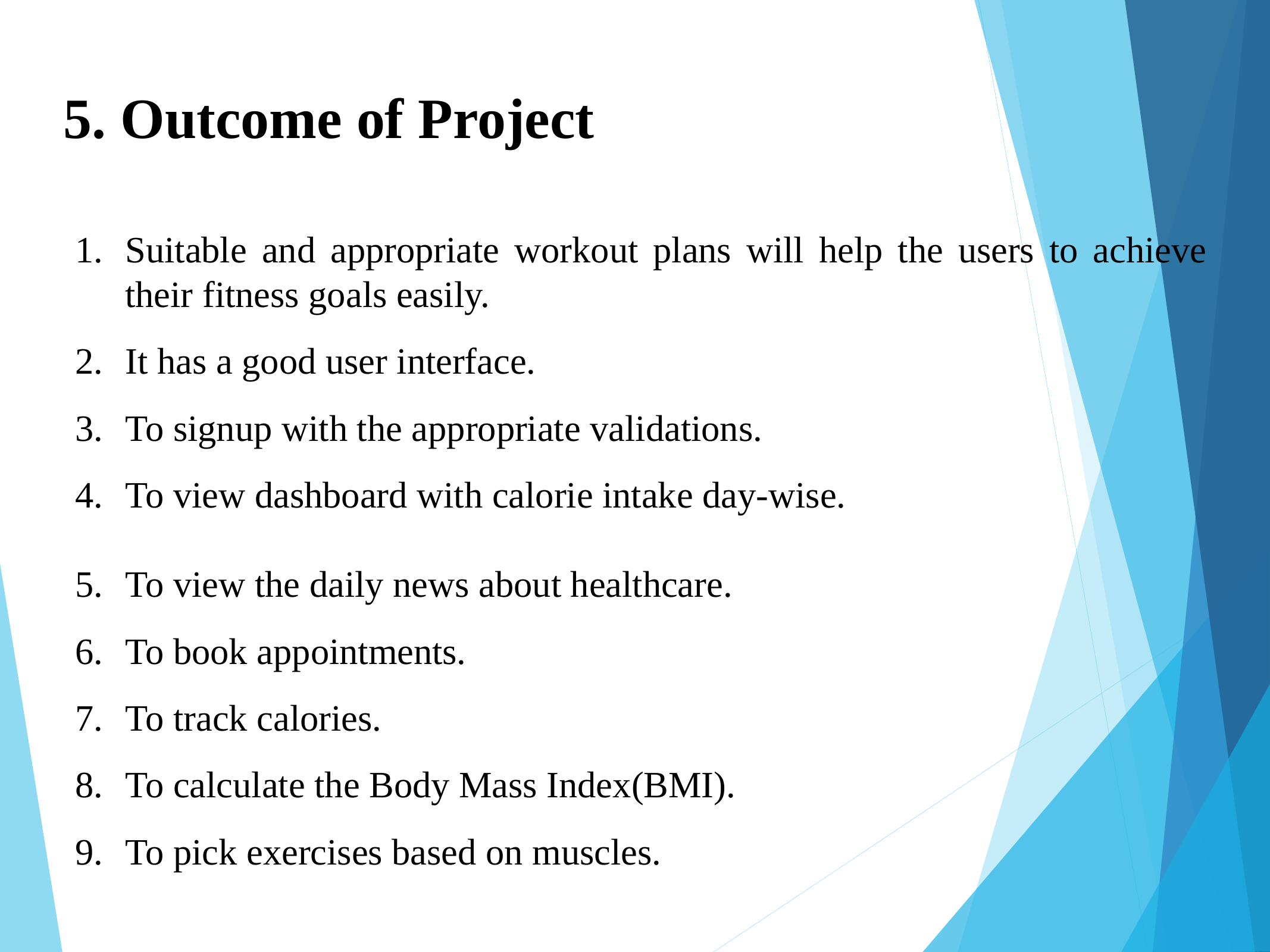

5. Outcome of Project
Suitable and appropriate workout plans will help the users to achieve their fitness goals easily.
It has a good user interface.
To signup with the appropriate validations.
To view dashboard with calorie intake day-wise.
To view the daily news about healthcare.
To book appointments.
To track calories.
To calculate the Body Mass Index(BMI).
To pick exercises based on muscles.